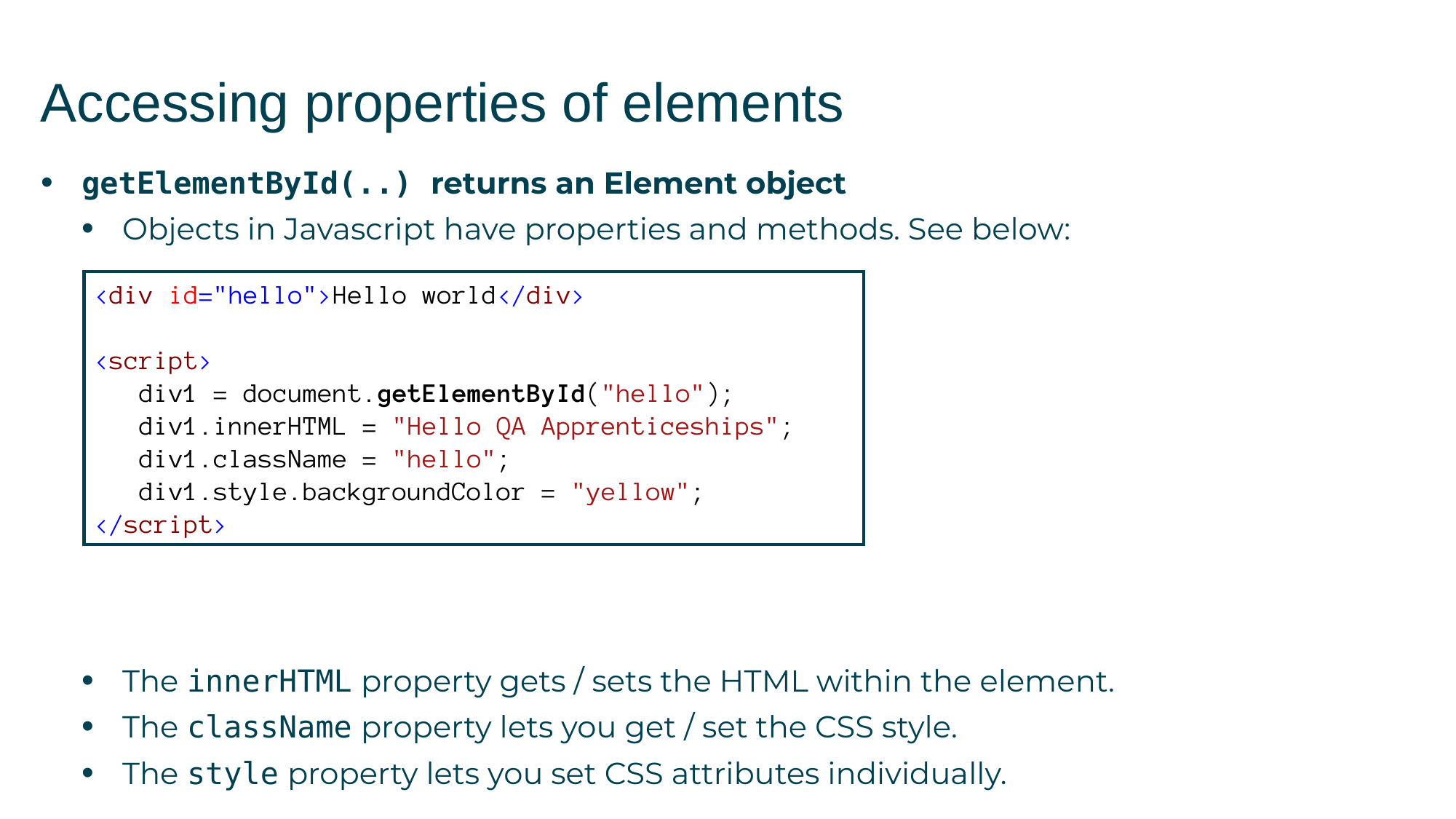

# Accessing properties of elements
getElementById(..) returns an Element object
Objects in Javascript have properties and methods. See below:

The innerHTML property gets / sets the HTML within the element.
The className property lets you get / set the CSS style.
The style property lets you set CSS attributes individually.
<div id="hello">Hello world</div>

<script>
   div1 = document.getElementById("hello");
   div1.innerHTML = "Hello QA Apprenticeships";
   div1.className = "hello";
   div1.style.backgroundColor = "yellow";
</script>